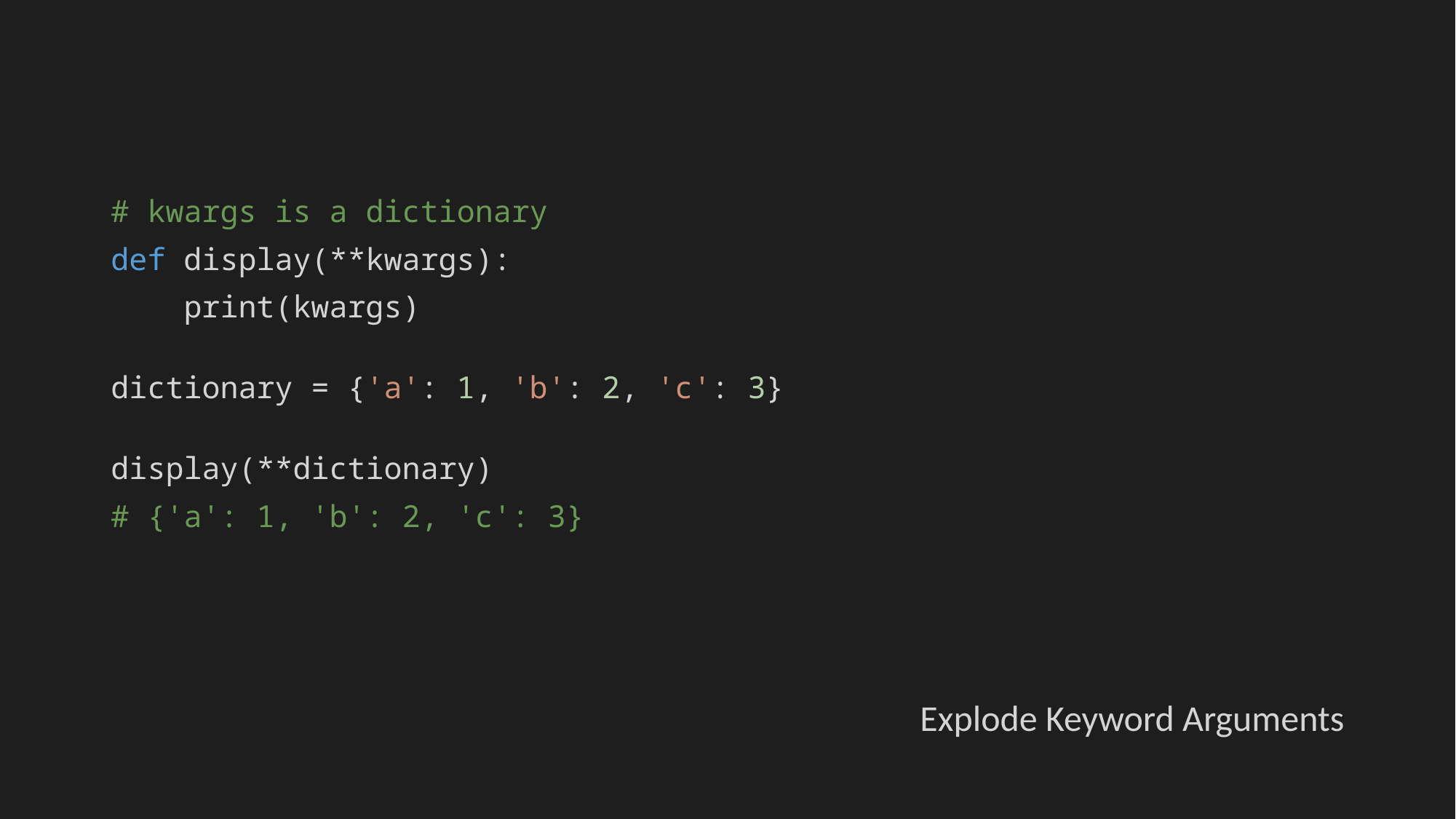

# kwargs is a dictionary
def display(**kwargs):
    print(kwargs)
dictionary = {'a': 1, 'b': 2, 'c': 3}
display(**dictionary)
# {'a': 1, 'b': 2, 'c': 3}

Explode Keyword Arguments